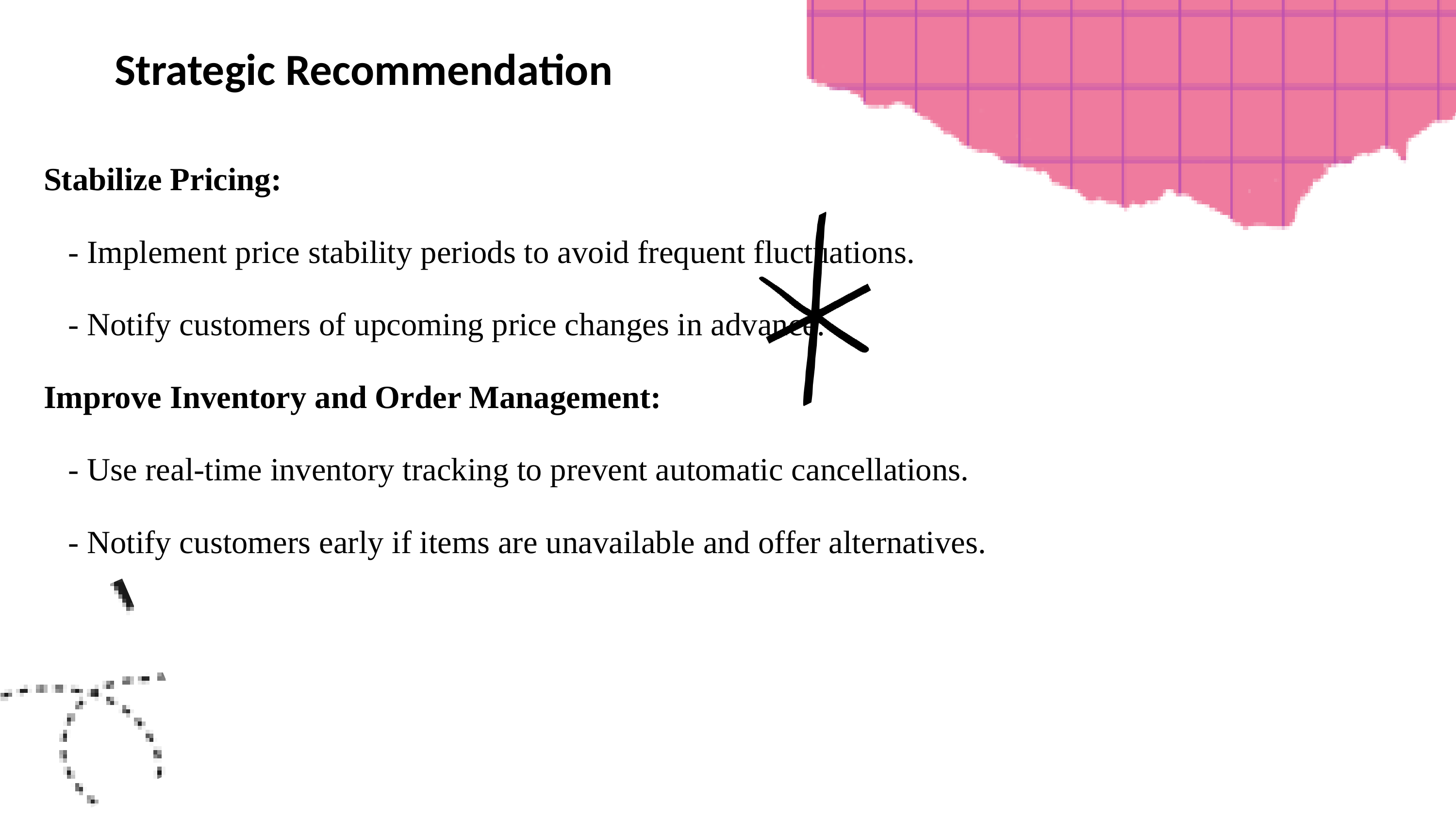

# Strategic Recommendation
Stabilize Pricing:
   - Implement price stability periods to avoid frequent fluctuations.
   - Notify customers of upcoming price changes in advance.
Improve Inventory and Order Management:
   - Use real-time inventory tracking to prevent automatic cancellations.
   - Notify customers early if items are unavailable and offer alternatives.